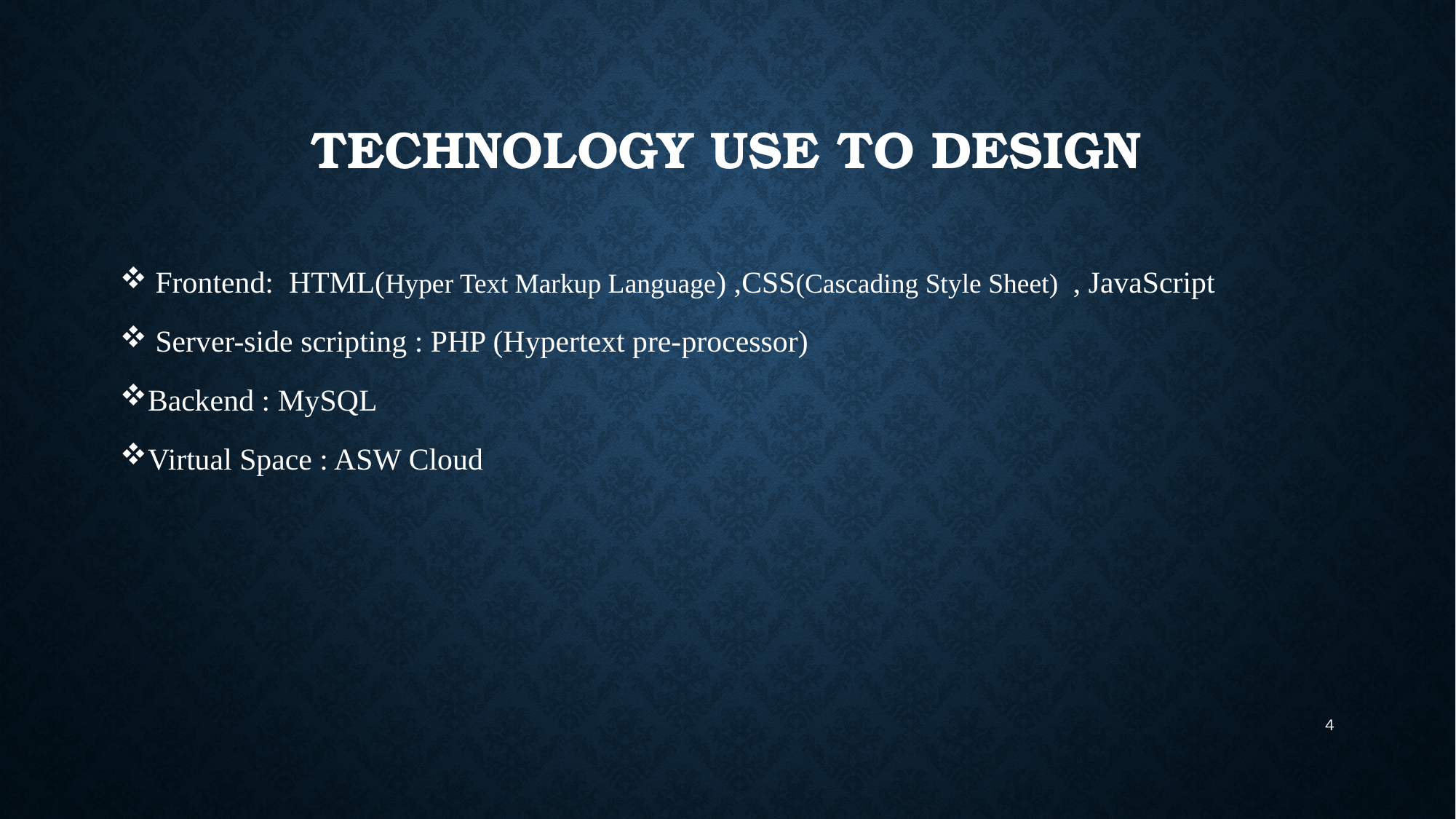

# Technology use to design
 Frontend:  HTML(Hyper Text Markup Language) ,CSS(Cascading Style Sheet)  , JavaScript
 Server-side scripting : PHP (Hypertext pre-processor)
Backend : MySQL
Virtual Space : ASW Cloud
4